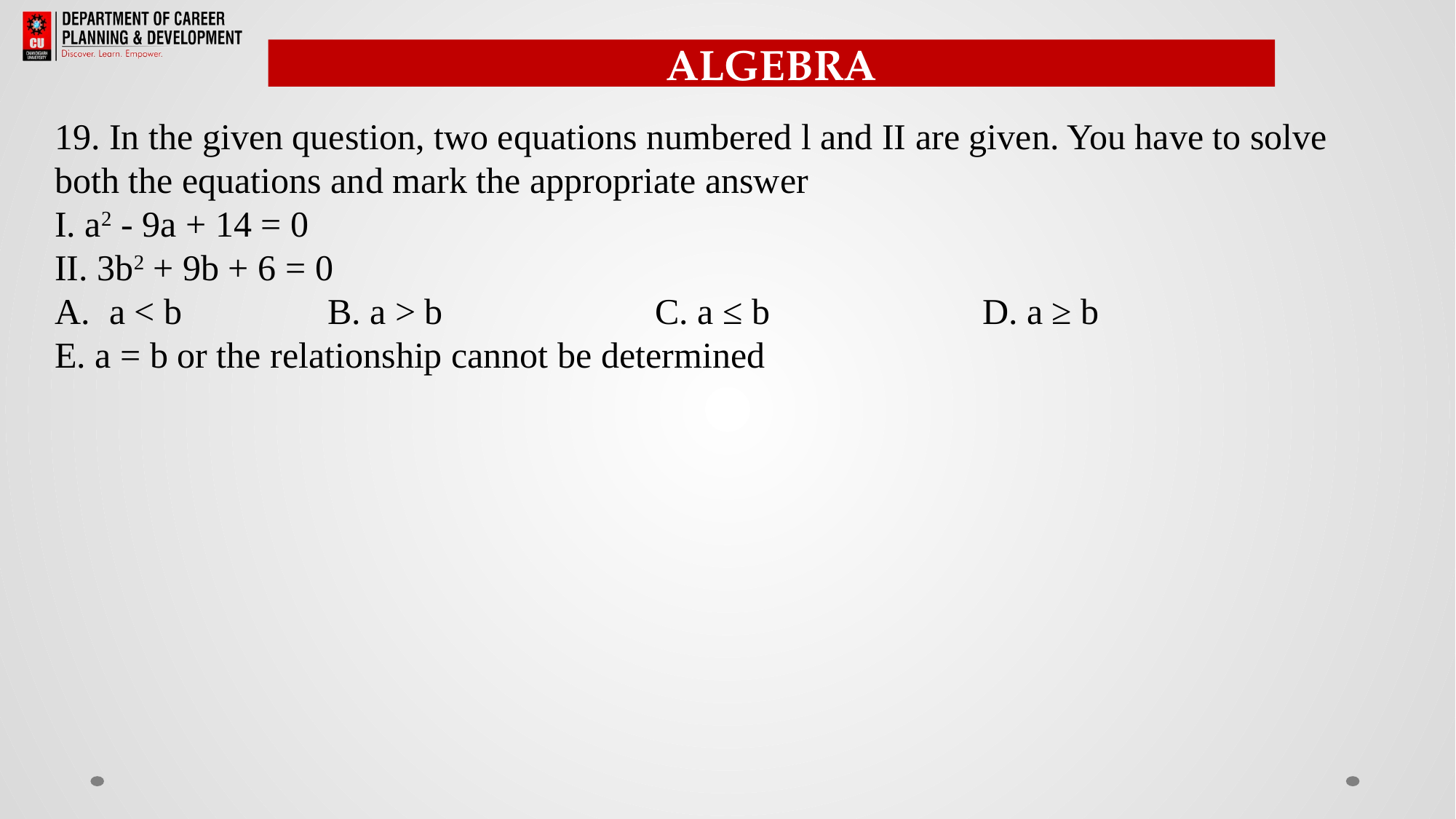

ALGEBRA
19. In the given question, two equations numbered l and II are given. You have to solve both the equations and mark the appropriate answer
I. a2 - 9a + 14 = 0
II. 3b2 + 9b + 6 = 0
a < b		B. a > b		C. a ≤ b		D. a ≥ b
E. a = b or the relationship cannot be determined